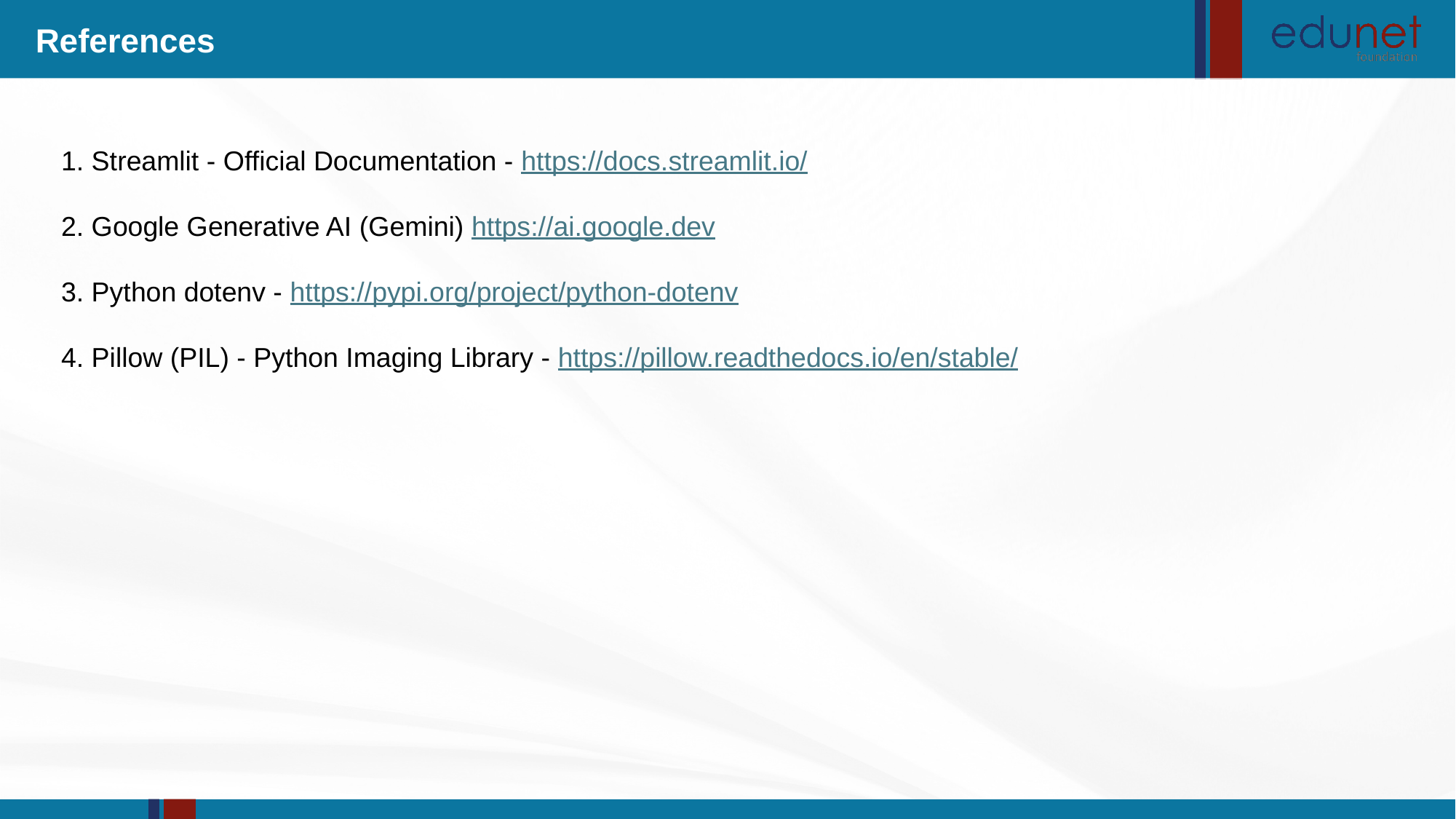

References

1. Streamlit - Official Documentation - https://docs.streamlit.io/

2. Google Generative AI (Gemini) https://ai.google.dev

3. Python dotenv - https://pypi.org/project/python-dotenv

4. Pillow (PIL) - Python Imaging Library - https://pillow.readthedocs.io/en/stable/